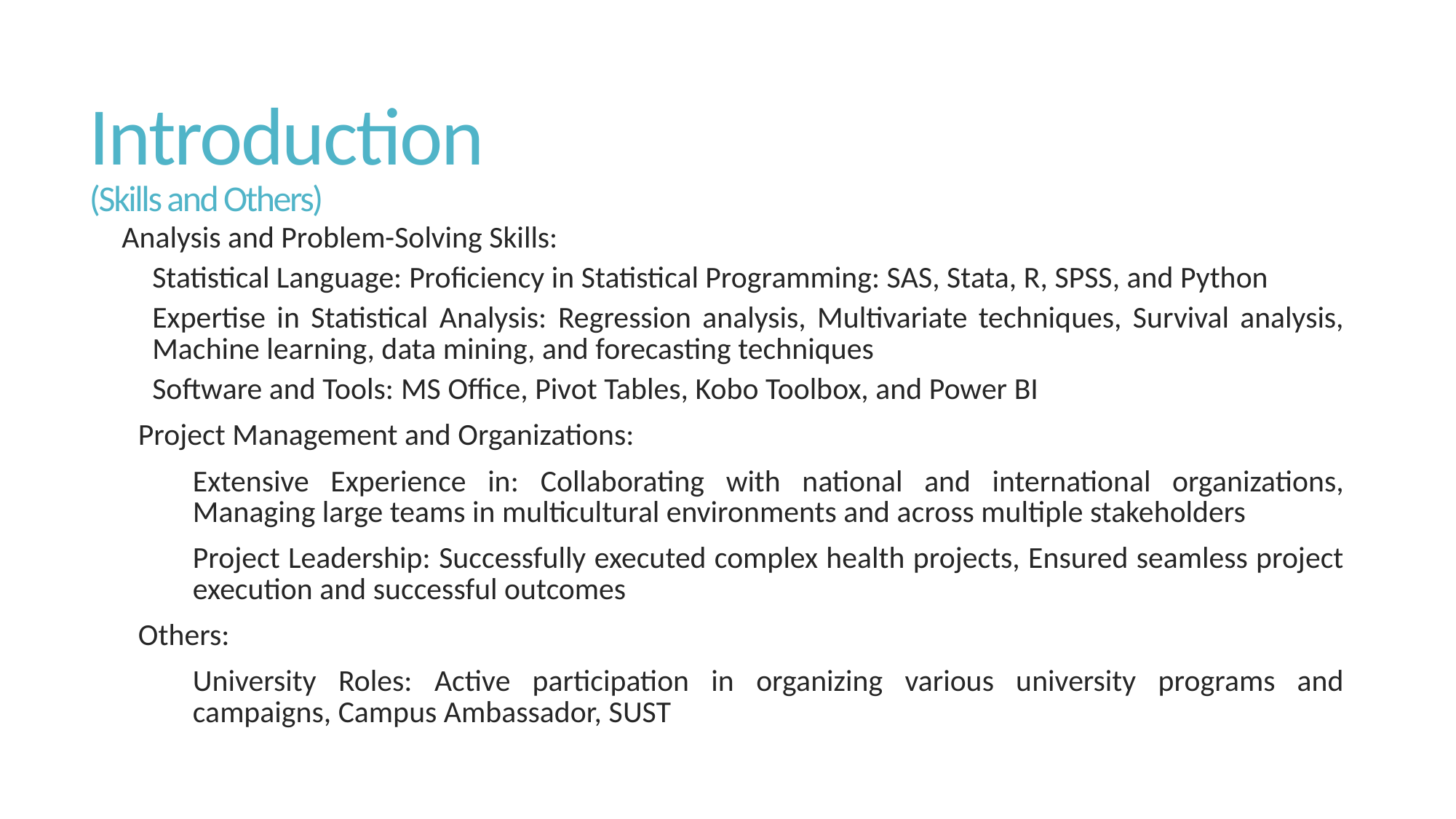

# Introduction (Skills and Others)
Analysis and Problem-Solving Skills:
Statistical Language: Proficiency in Statistical Programming: SAS, Stata, R, SPSS, and Python
Expertise in Statistical Analysis: Regression analysis, Multivariate techniques, Survival analysis, Machine learning, data mining, and forecasting techniques
Software and Tools: MS Office, Pivot Tables, Kobo Toolbox, and Power BI
Project Management and Organizations:
Extensive Experience in: Collaborating with national and international organizations, Managing large teams in multicultural environments and across multiple stakeholders
Project Leadership: Successfully executed complex health projects, Ensured seamless project execution and successful outcomes
Others:
University Roles: Active participation in organizing various university programs and campaigns, Campus Ambassador, SUST